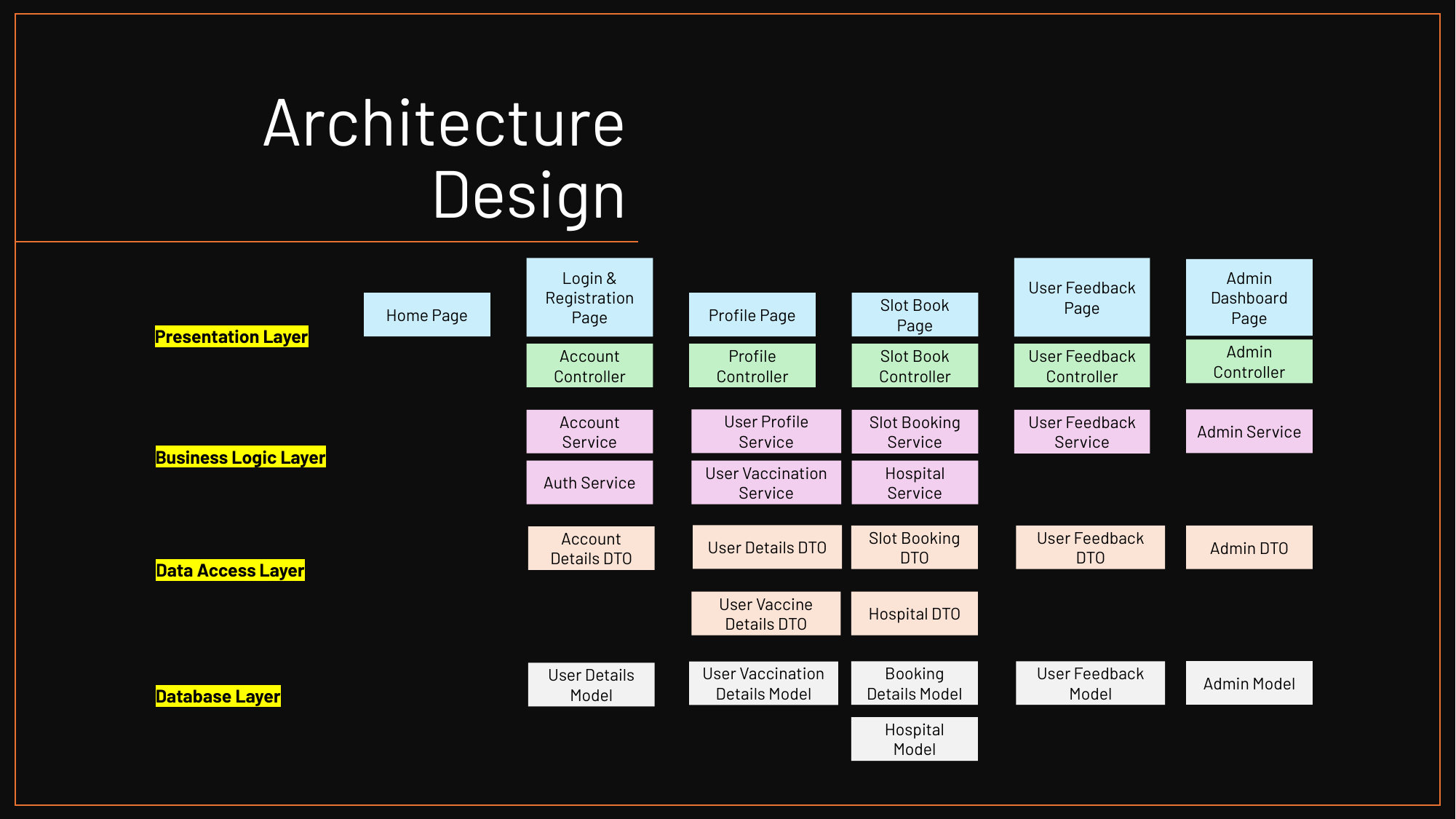

# Architecture Design
Login & Registration Page
User Feedback Page
Admin Dashboard Page
Home Page
Profile Page
Slot Book Page
Presentation Layer
Admin Controller
Account Controller
Profile Controller
Slot Book Controller
User Feedback Controller
User Profile Service
Admin Service
Account Service
Slot Booking Service
User Feedback Service
Business Logic Layer
Auth Service
User Vaccination Service
Hospital Service
Slot Booking DTO
User Feedback DTO
Admin DTO
Account Details DTO
Data Access Layer
User Vaccine Details DTO
Hospital DTO
Admin Model
Booking Details Model
User Feedback Model
User Vaccination Details Model
User Details Model
Database Layer
Hospital Model
User Details DTO